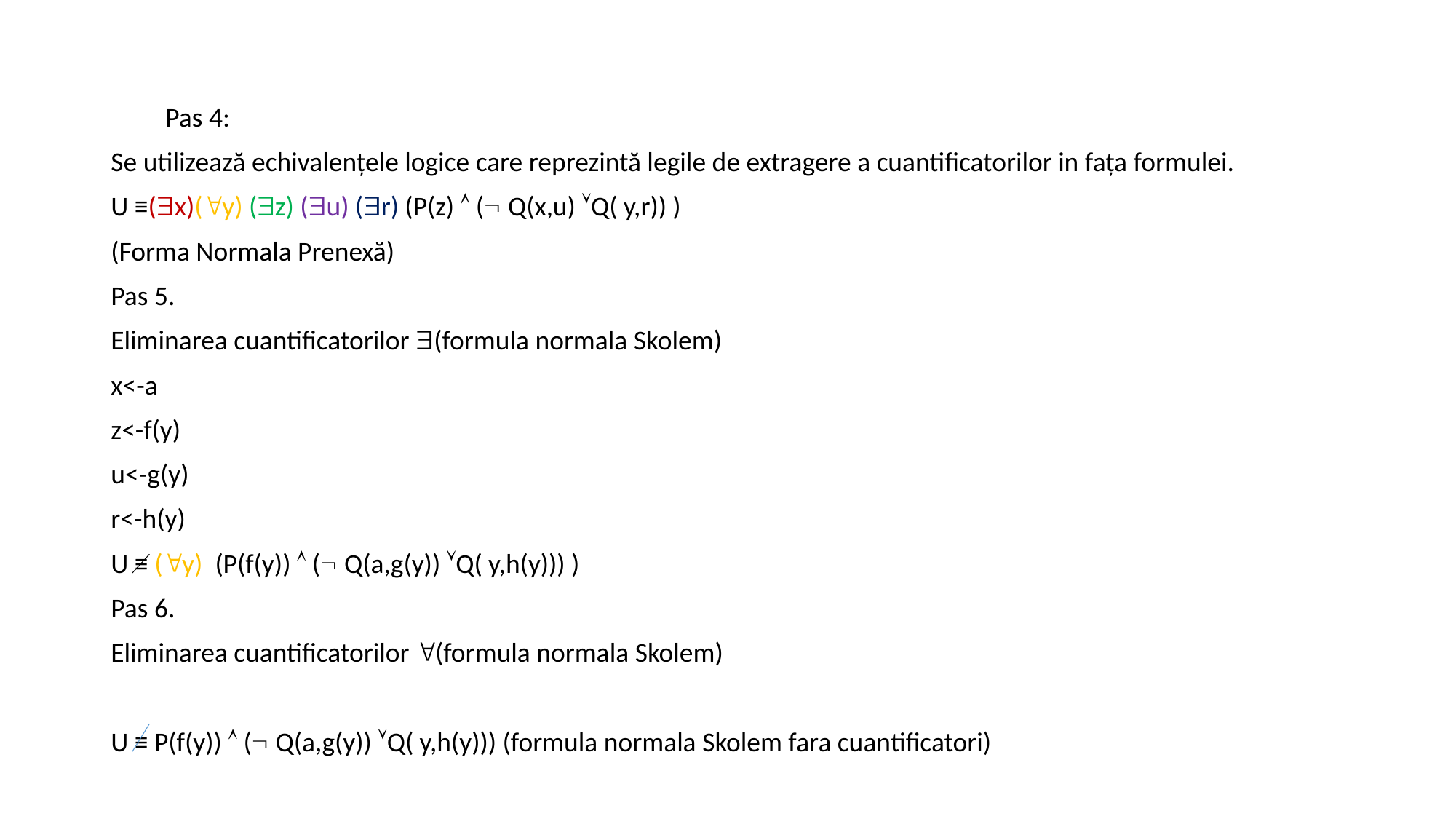

#
Pas 4:
Se utilizează echivalențele logice care reprezintă legile de extragere a cuantificatorilor in fața formulei.
U ≡(∃x)(∀y) (∃z) (∃u) (∃r) (P(z) ∧ (¬ Q(x,u) ∨Q( y,r)) )
(Forma Normala Prenexă)
Pas 5.
Eliminarea cuantificatorilor ∃(formula normala Skolem)
x<-a
z<-f(y)
u<-g(y)
r<-h(y)
U ≡ (∀y)  (P(f(y)) ∧ (¬ Q(a,g(y)) ∨Q( y,h(y))) )
Pas 6.
Eliminarea cuantificatorilor ∀(formula normala Skolem)

U ≡ P(f(y)) ∧ (¬ Q(a,g(y)) ∨Q( y,h(y))) (formula normala Skolem fara cuantificatori)